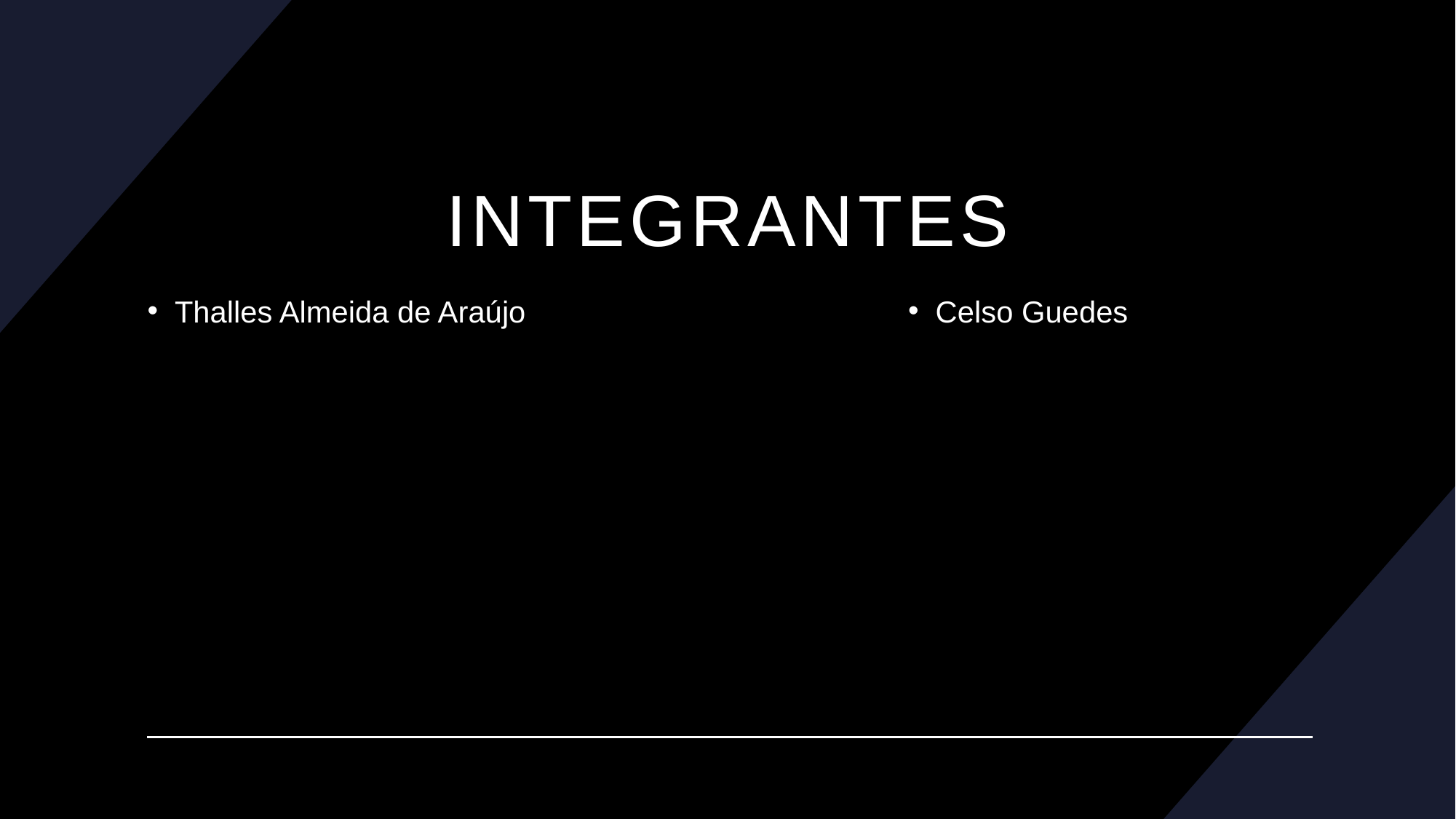

# Integrantes
Thalles Almeida de Araújo

Celso Guedes